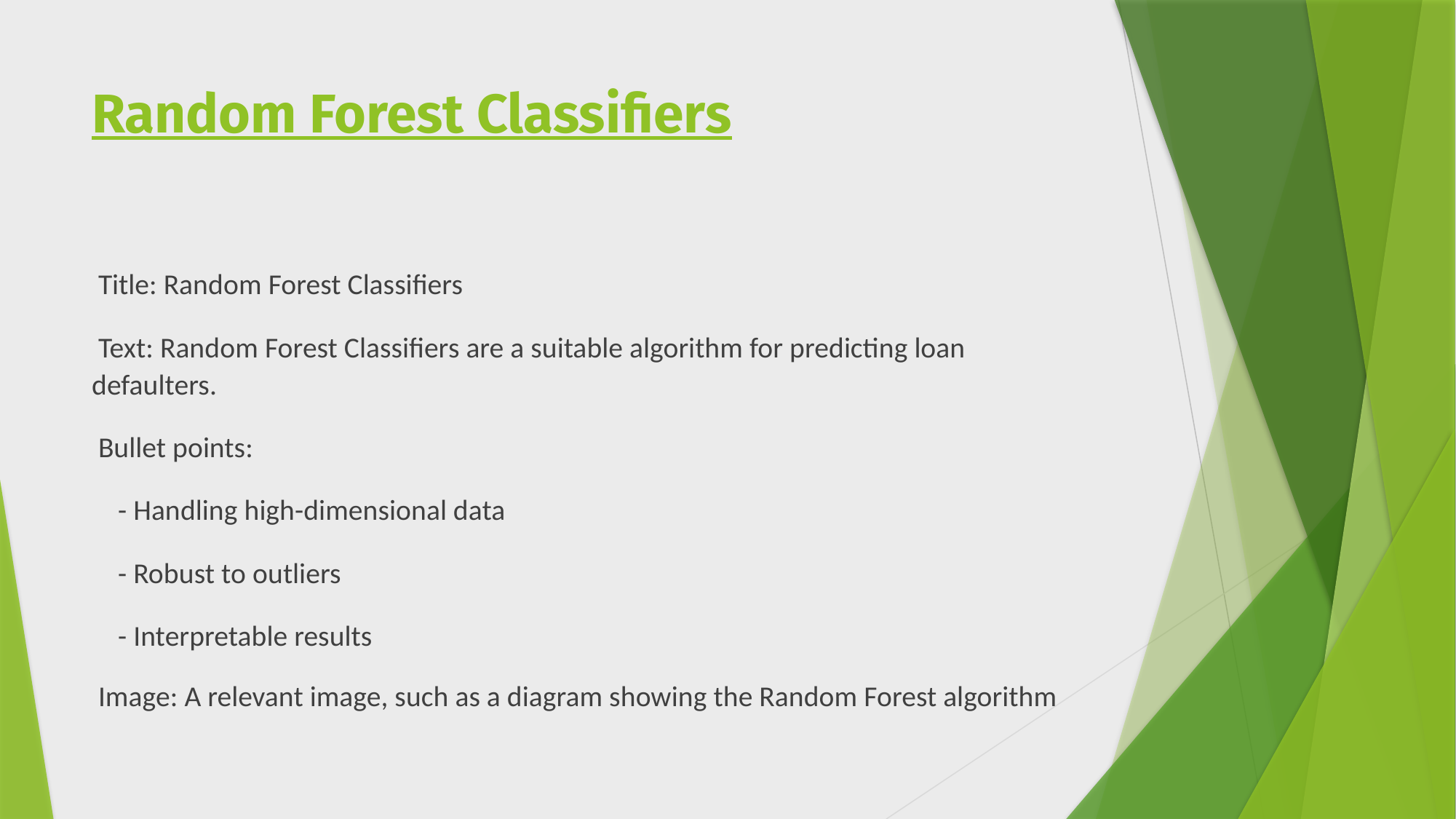

# Random Forest Classifiers
 Title: Random Forest Classifiers
 Text: Random Forest Classifiers are a suitable algorithm for predicting loan defaulters.
 Bullet points:
    - Handling high-dimensional data
    - Robust to outliers
    - Interpretable results
 Image: A relevant image, such as a diagram showing the Random Forest algorithm